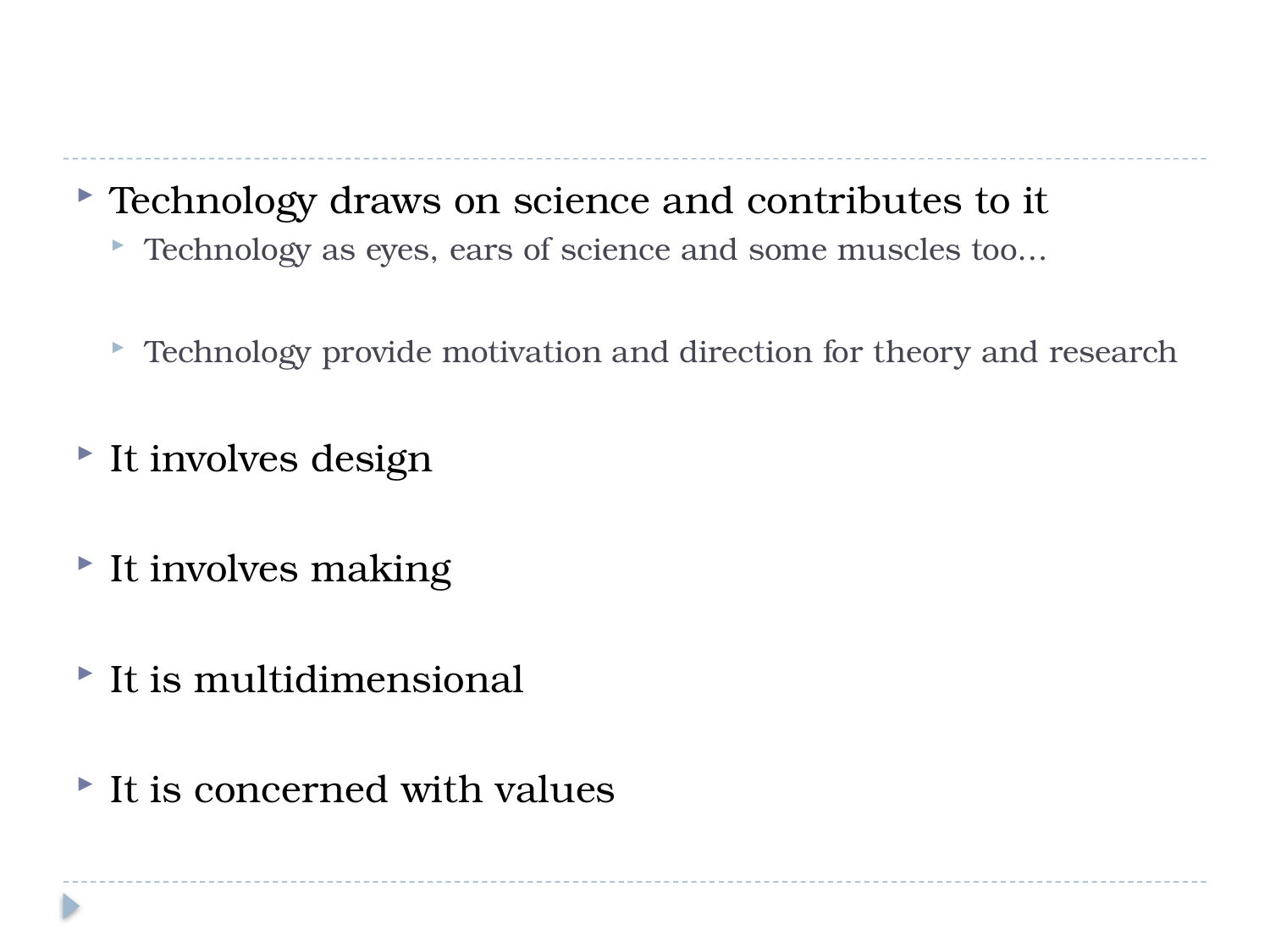

Technology draws on science and contributes to it
Technology as eyes, ears of science and some muscles too…

Technology provide motivation and direction for theory and research

It involves design

It involves making

It is multidimensional

It is concerned with values